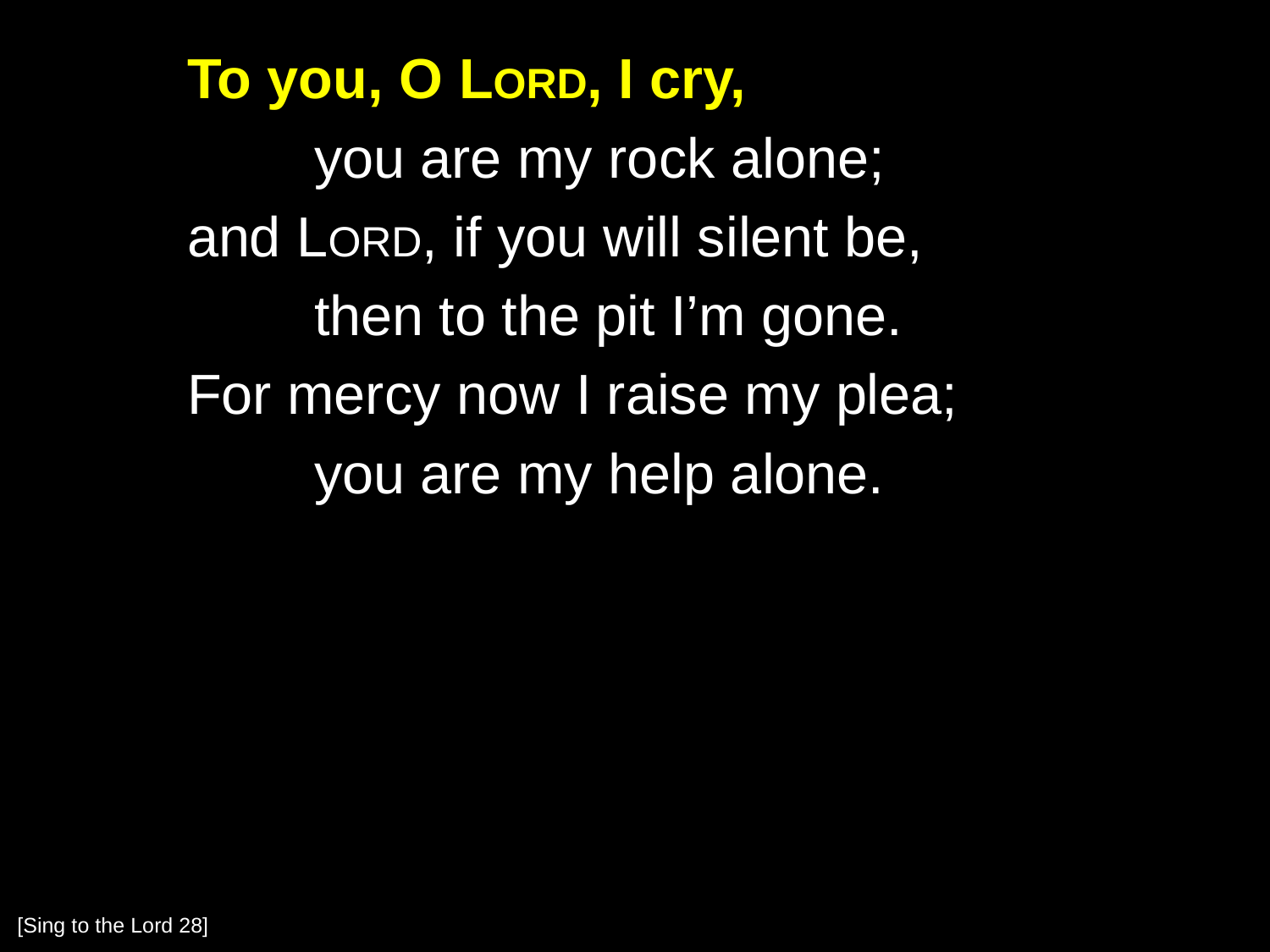

To you, O Lord, I cry,
		you are my rock alone;
	and Lord, if you will silent be,
		then to the pit I’m gone.
	For mercy now I raise my plea;
		you are my help alone.
[Sing to the Lord 28]